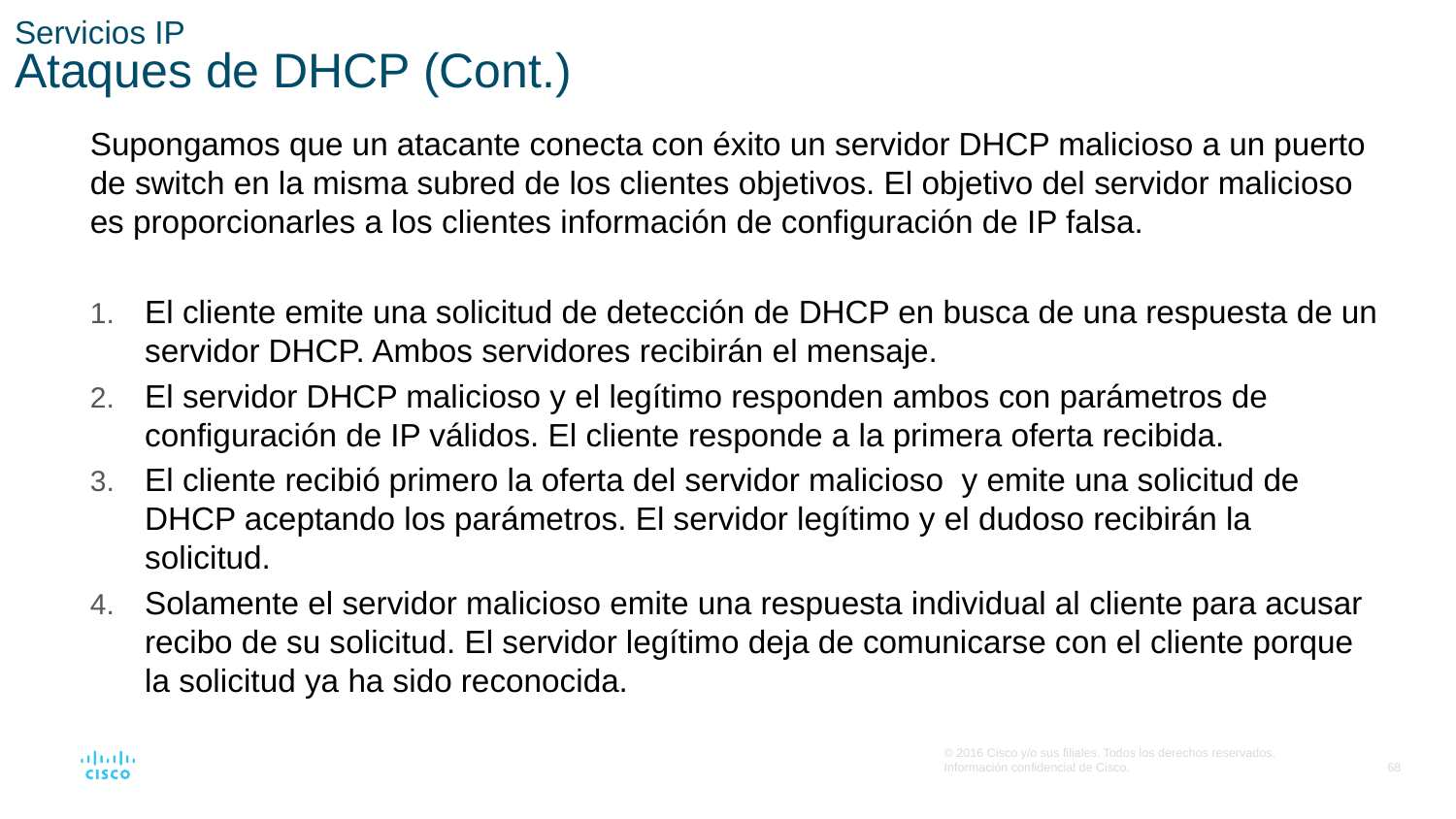

# Servicios IP Ataques de DHCP (Cont.)
Supongamos que un atacante conecta con éxito un servidor DHCP malicioso a un puerto de switch en la misma subred de los clientes objetivos. El objetivo del servidor malicioso es proporcionarles a los clientes información de configuración de IP falsa.

El cliente emite una solicitud de detección de DHCP en busca de una respuesta de un servidor DHCP. Ambos servidores recibirán el mensaje.
El servidor DHCP malicioso y el legítimo responden ambos con parámetros de configuración de IP válidos. El cliente responde a la primera oferta recibida.
El cliente recibió primero la oferta del servidor malicioso  y emite una solicitud de DHCP aceptando los parámetros. El servidor legítimo y el dudoso recibirán la solicitud.
Solamente el servidor malicioso emite una respuesta individual al cliente para acusar recibo de su solicitud. El servidor legítimo deja de comunicarse con el cliente porque la solicitud ya ha sido reconocida.